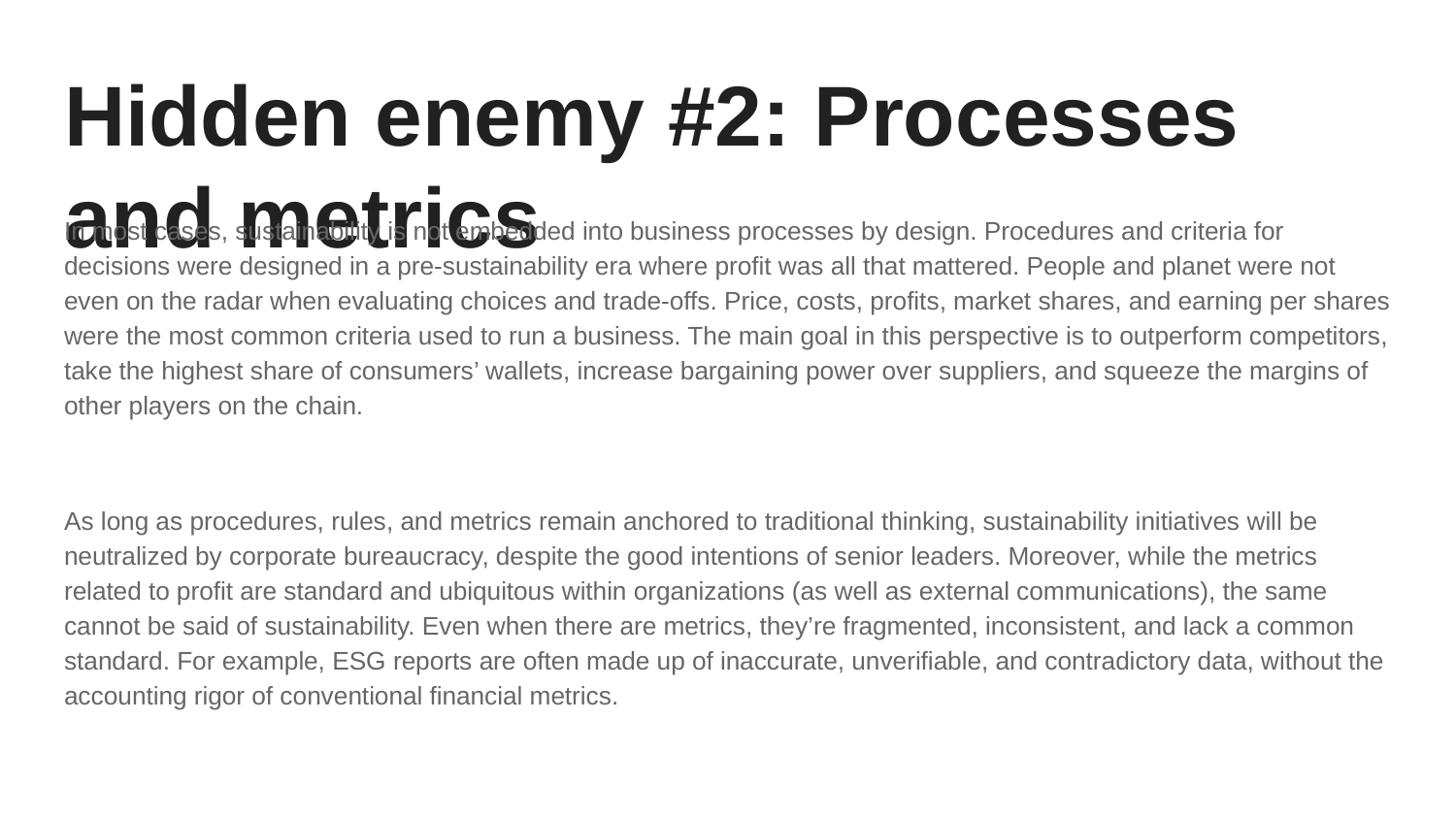

# Hidden enemy #2: Processes and metrics
In most cases, sustainability is not embedded into business processes by design. Procedures and criteria for decisions were designed in a pre-sustainability era where profit was all that mattered. People and planet were not even on the radar when evaluating choices and trade-offs. Price, costs, profits, market shares, and earning per shares were the most common criteria used to run a business. The main goal in this perspective is to outperform competitors, take the highest share of consumers’ wallets, increase bargaining power over suppliers, and squeeze the margins of other players on the chain.

As long as procedures, rules, and metrics remain anchored to traditional thinking, sustainability initiatives will be neutralized by corporate bureaucracy, despite the good intentions of senior leaders. Moreover, while the metrics related to profit are standard and ubiquitous within organizations (as well as external communications), the same cannot be said of sustainability. Even when there are metrics, they’re fragmented, inconsistent, and lack a common standard. For example, ESG reports are often made up of inaccurate, unverifiable, and contradictory data, without the accounting rigor of conventional financial metrics.